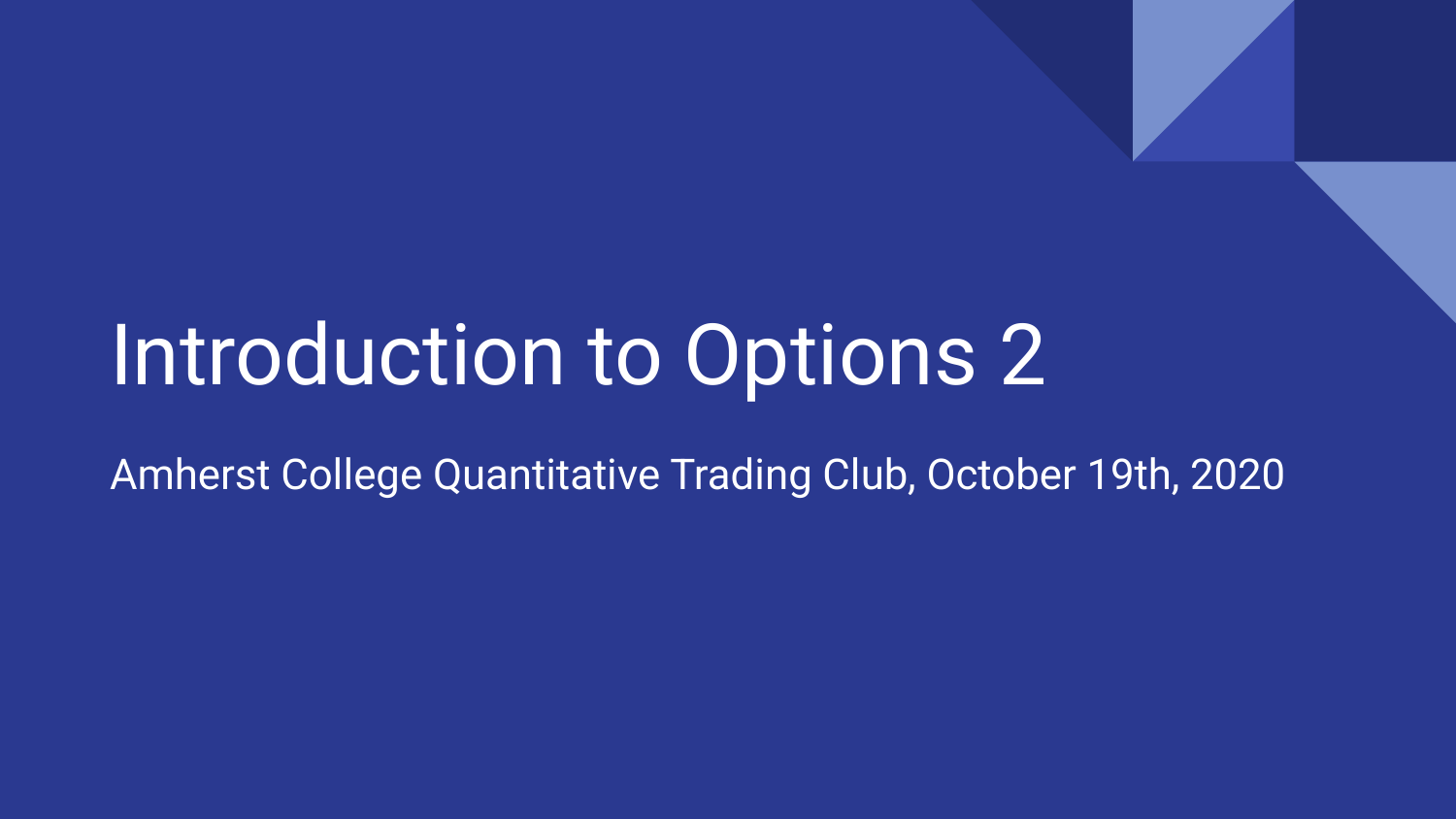

# Introduction to Options 2
Amherst College Quantitative Trading Club, October 19th, 2020